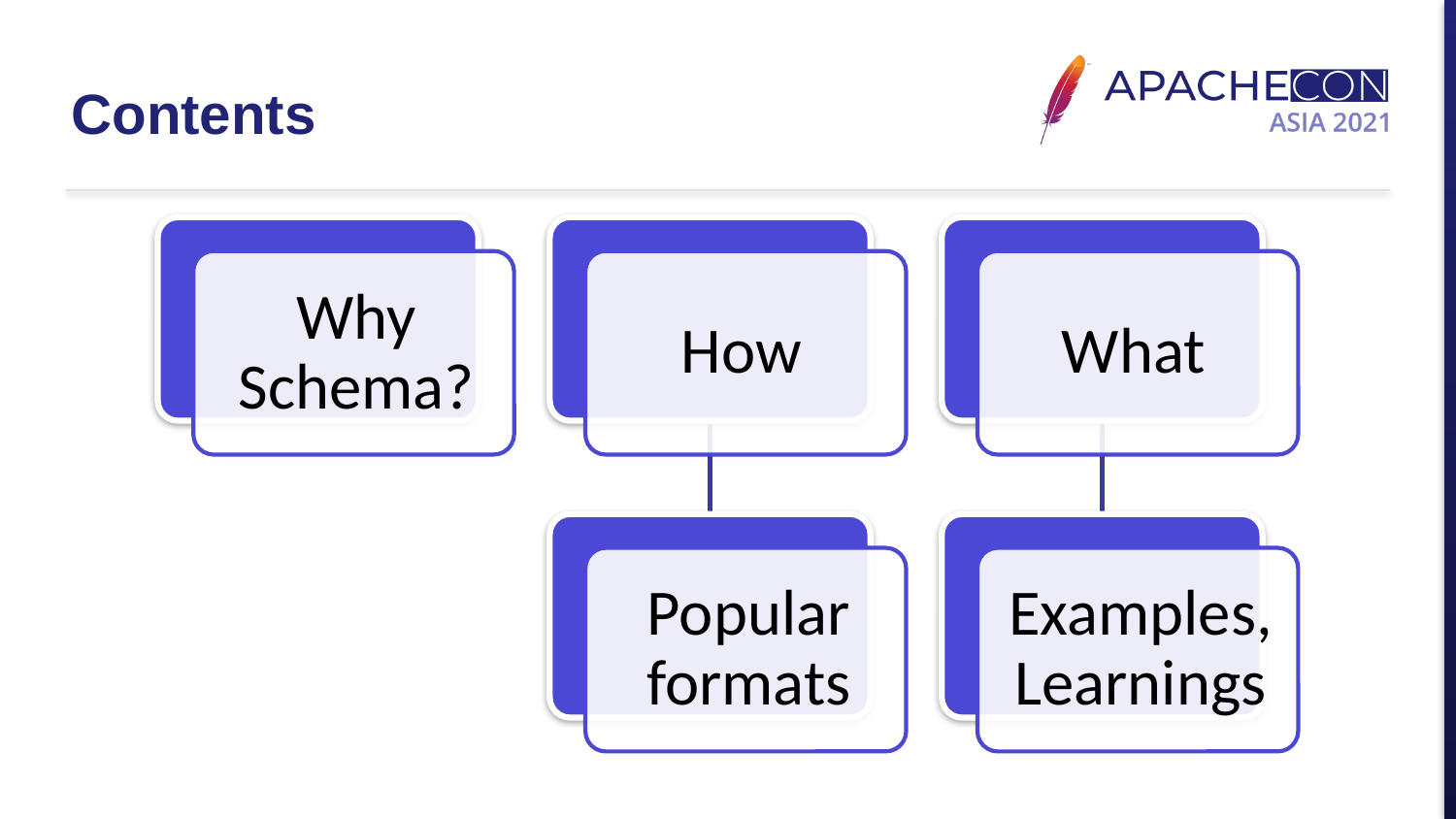

# Contents
Why Schema?
How
Popular formats
What
Examples,
Learnings